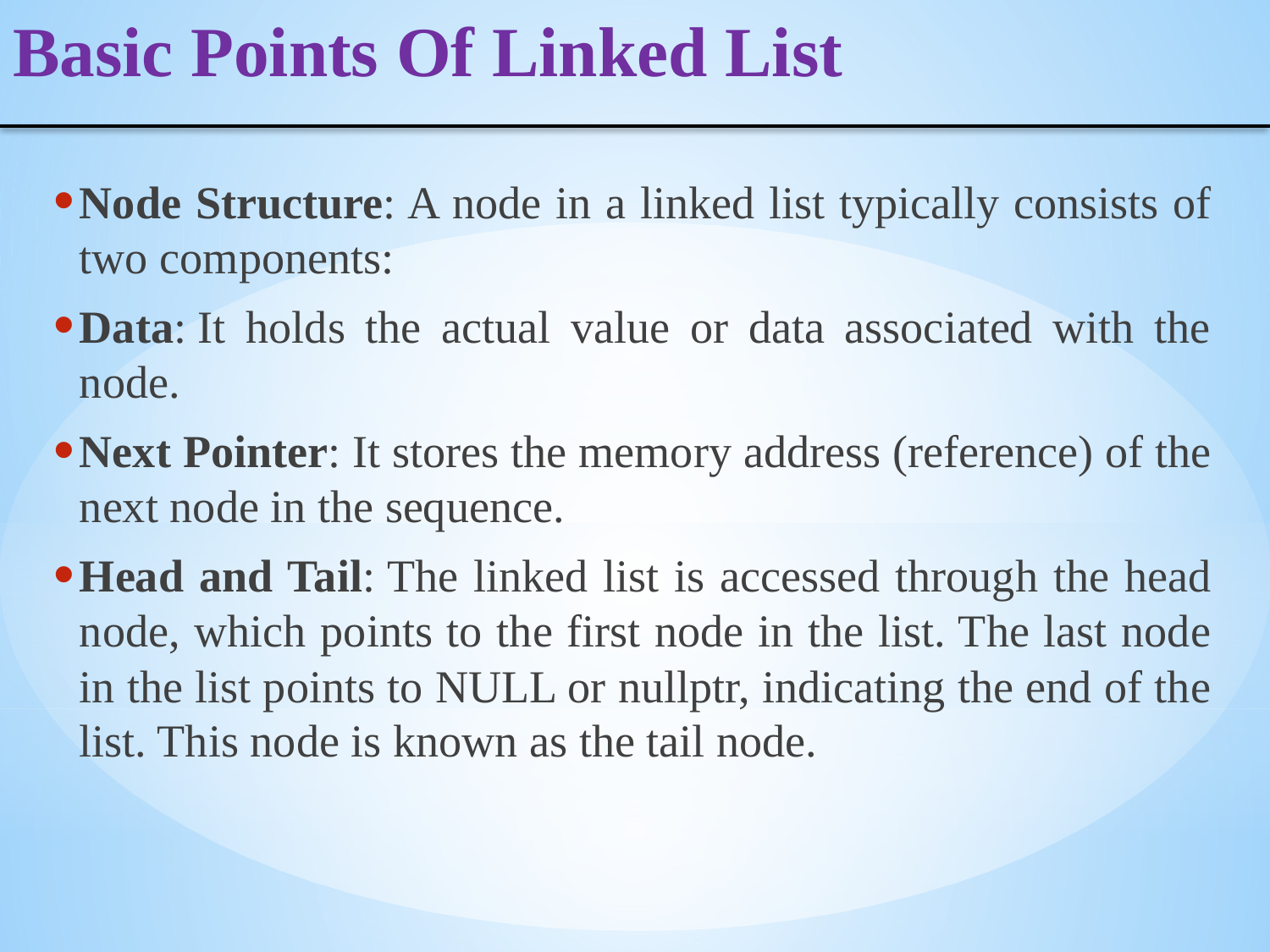

# Basic Points Of Linked List
Node Structure: A node in a linked list typically consists of two components:
Data: It holds the actual value or data associated with the node.
Next Pointer: It stores the memory address (reference) of the next node in the sequence.
Head and Tail: The linked list is accessed through the head node, which points to the first node in the list. The last node in the list points to NULL or nullptr, indicating the end of the list. This node is known as the tail node.